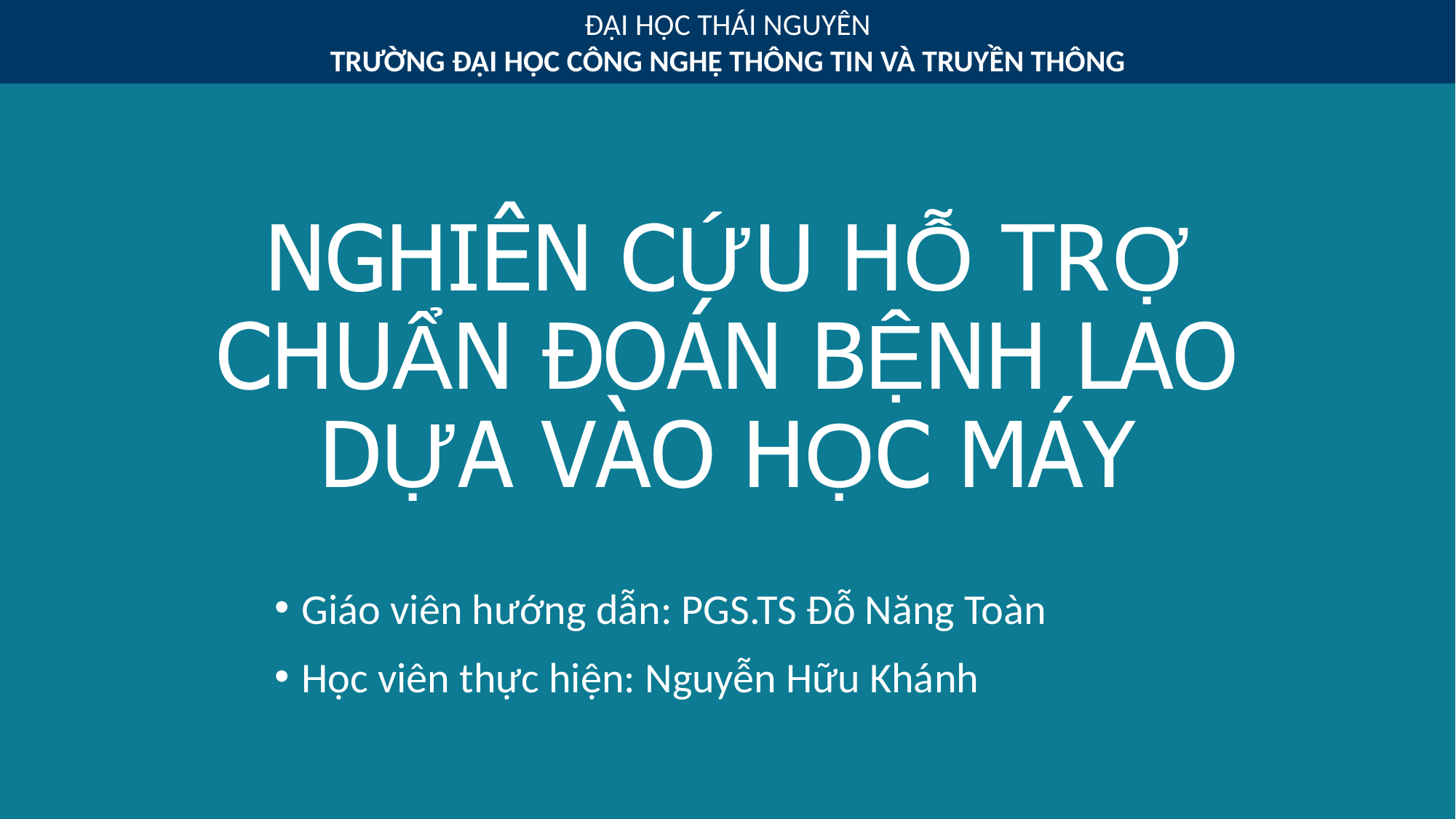

ĐẠI HỌC THÁI NGUYÊN
TRƯỜNG ĐẠI HỌC CÔNG NGHỆ THÔNG TIN VÀ TRUYỀN THÔNG
NGHIÊN CỨU HỖ TRỢ CHUẨN ĐOÁN BỆNH LAO DỰA VÀO HỌC MÁY
Giáo viên hướng dẫn: PGS.TS Đỗ Năng Toàn
Học viên thực hiện: Nguyễn Hữu Khánh